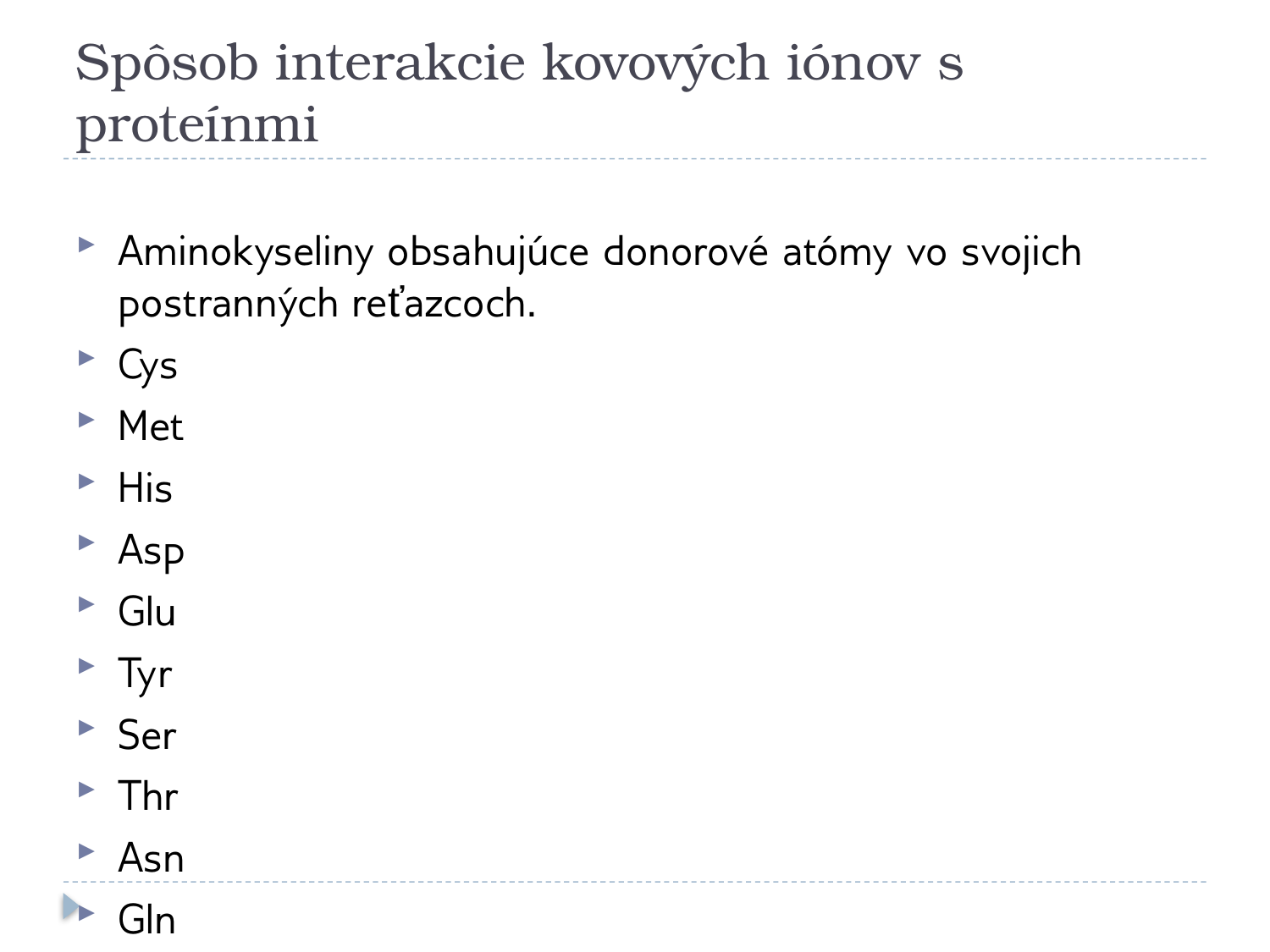

# Spôsob interakcie kovových iónov s proteínmi
Aminokyseliny obsahujúce donorové atómy vo svojich postranných reťazcoch.
Cys
Met
His
Asp
Glu
Tyr
Ser
Thr
Asn
Gln